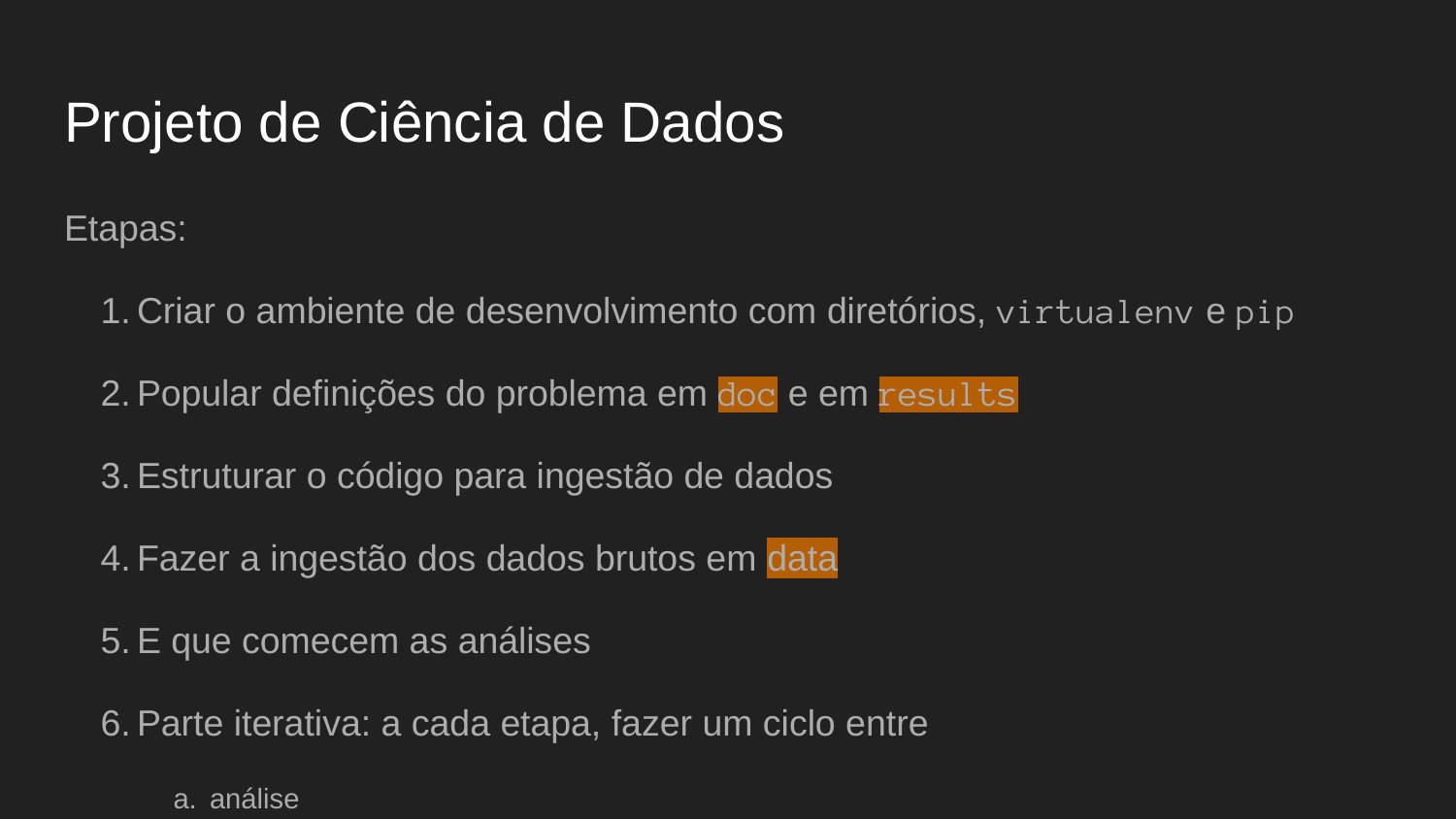

# Projeto de Ciência de Dados
Etapas:
Criar o ambiente de desenvolvimento com diretórios, virtualenv e pip
Popular definições do problema em doc e em results
Estruturar o código para ingestão de dados
Fazer a ingestão dos dados brutos em data
E que comecem as análises
Parte iterativa: a cada etapa, fazer um ciclo entre
análise
visualização
relatório/documentação
Gerar código para resultados finais
Gerar resultados finais e apresentação em results